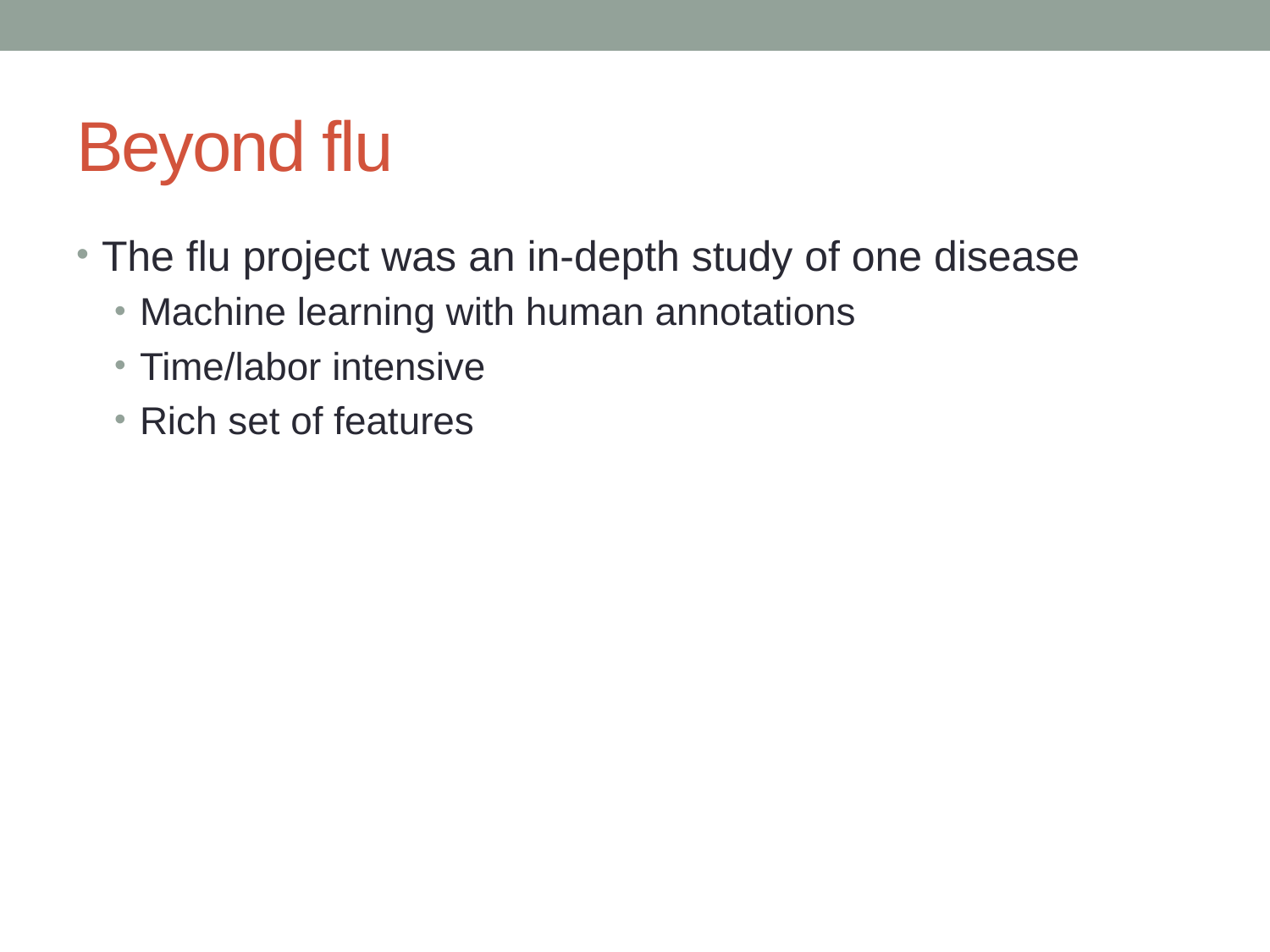

# Beyond flu
The flu project was an in-depth study of one disease
Machine learning with human annotations
Time/labor intensive
Rich set of features